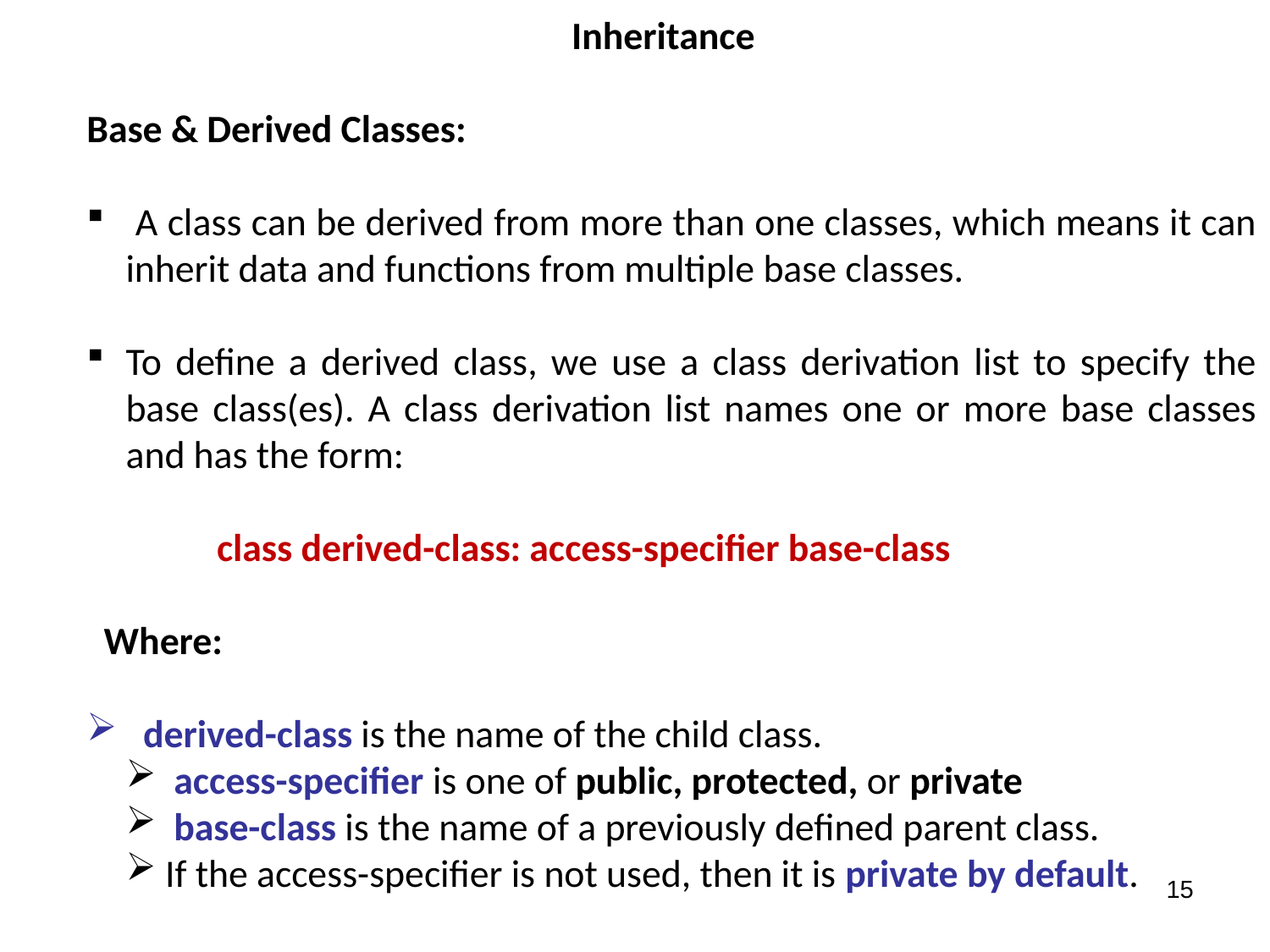

Inheritance

Base & Derived Classes:

 A class can be derived from more than one classes, which means it can inherit data and functions from multiple base classes.

To define a derived class, we use a class derivation list to specify the base class(es). A class derivation list names one or more base classes and has the form:

               class derived-class: access-specifier base-class

  Where:

  derived-class is the name of the child class.
  access-specifier is one of public, protected, or private
  base-class is the name of a previously defined parent class.
 If the access-specifier is not used, then it is private by default.
15